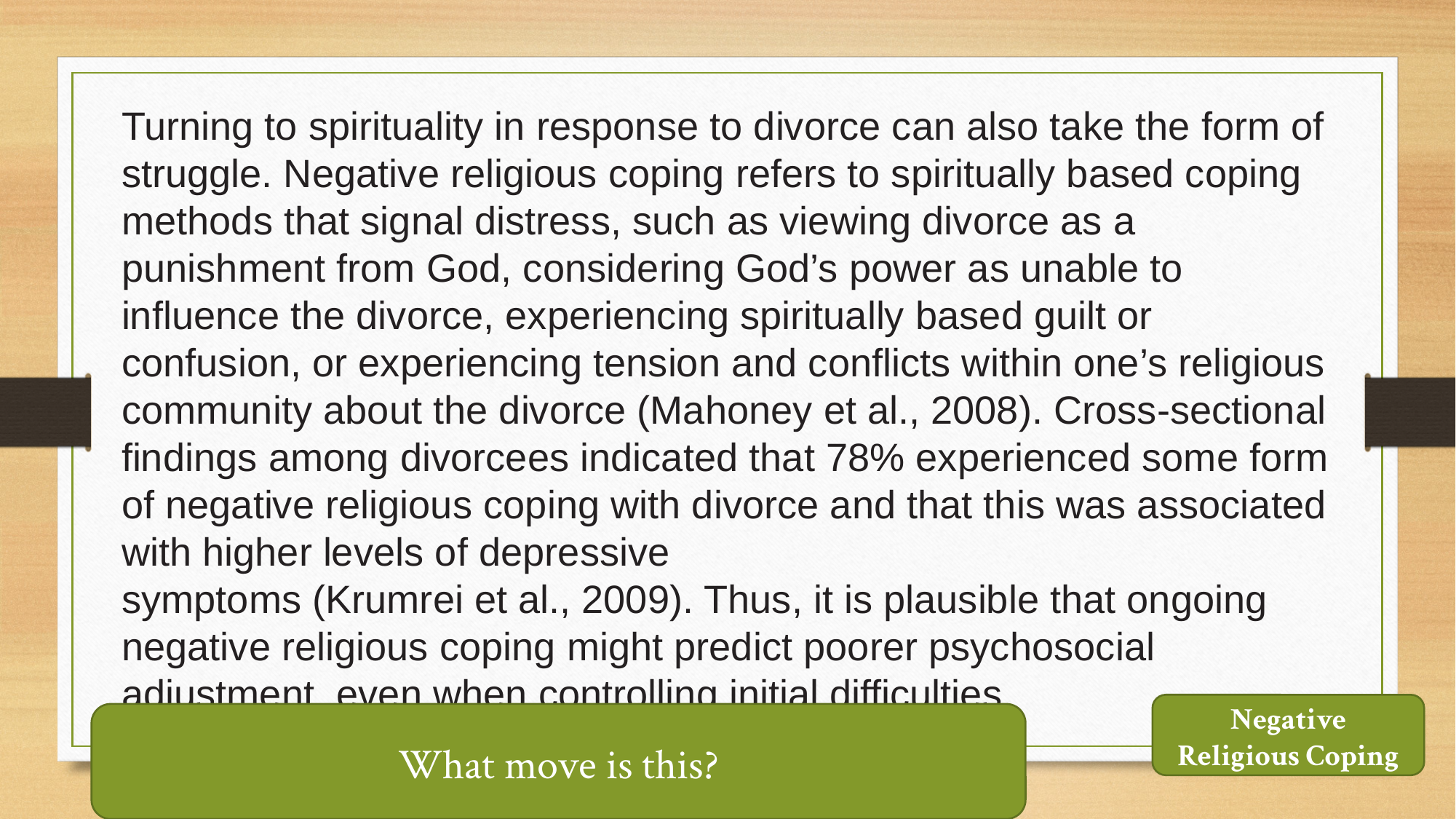

Turning to spirituality in response to divorce can also take the form of struggle. Negative religious coping refers to spiritually based coping methods that signal distress, such as viewing divorce as a punishment from God, considering God’s power as unable to influence the divorce, experiencing spiritually based guilt or confusion, or experiencing tension and conflicts within one’s religious community about the divorce (Mahoney et al., 2008). Cross-sectional findings among divorcees indicated that 78% experienced some form of negative religious coping with divorce and that this was associated with higher levels of depressive
symptoms (Krumrei et al., 2009). Thus, it is plausible that ongoing negative religious coping might predict poorer psychosocial adjustment, even when controlling initial difficulties.
Negative Religious Coping
What move is this?